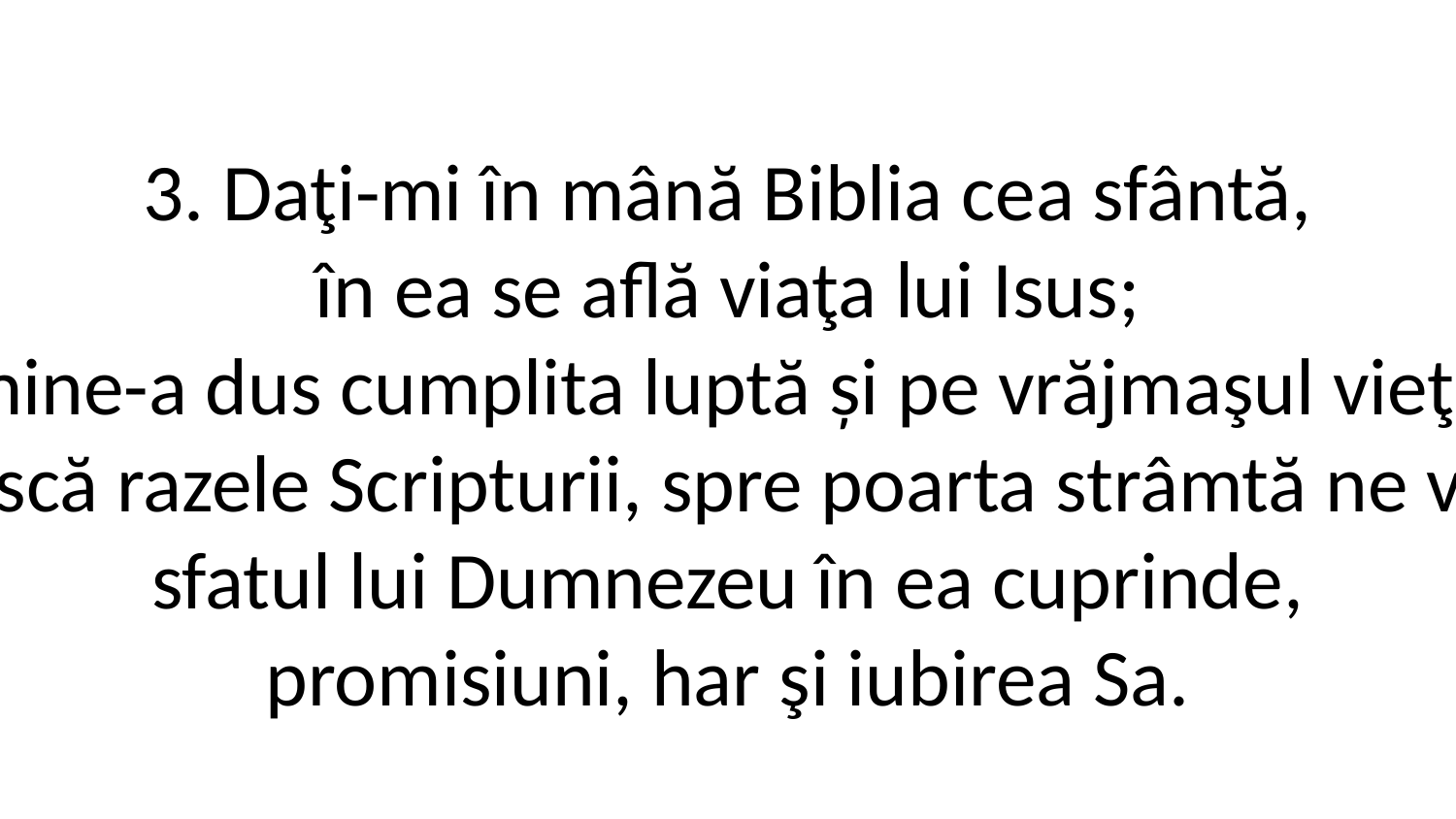

3. Daţi-mi în mână Biblia cea sfântă,
în ea se află viaţa lui Isus;
El pentru mine-a dus cumplita luptă și pe vrăjmaşul vieţii l-a răpus.
Să strălucească razele Scripturii, spre poarta strâmtă ne vor îndruma;
sfatul lui Dumnezeu în ea cuprinde,
promisiuni, har şi iubirea Sa.